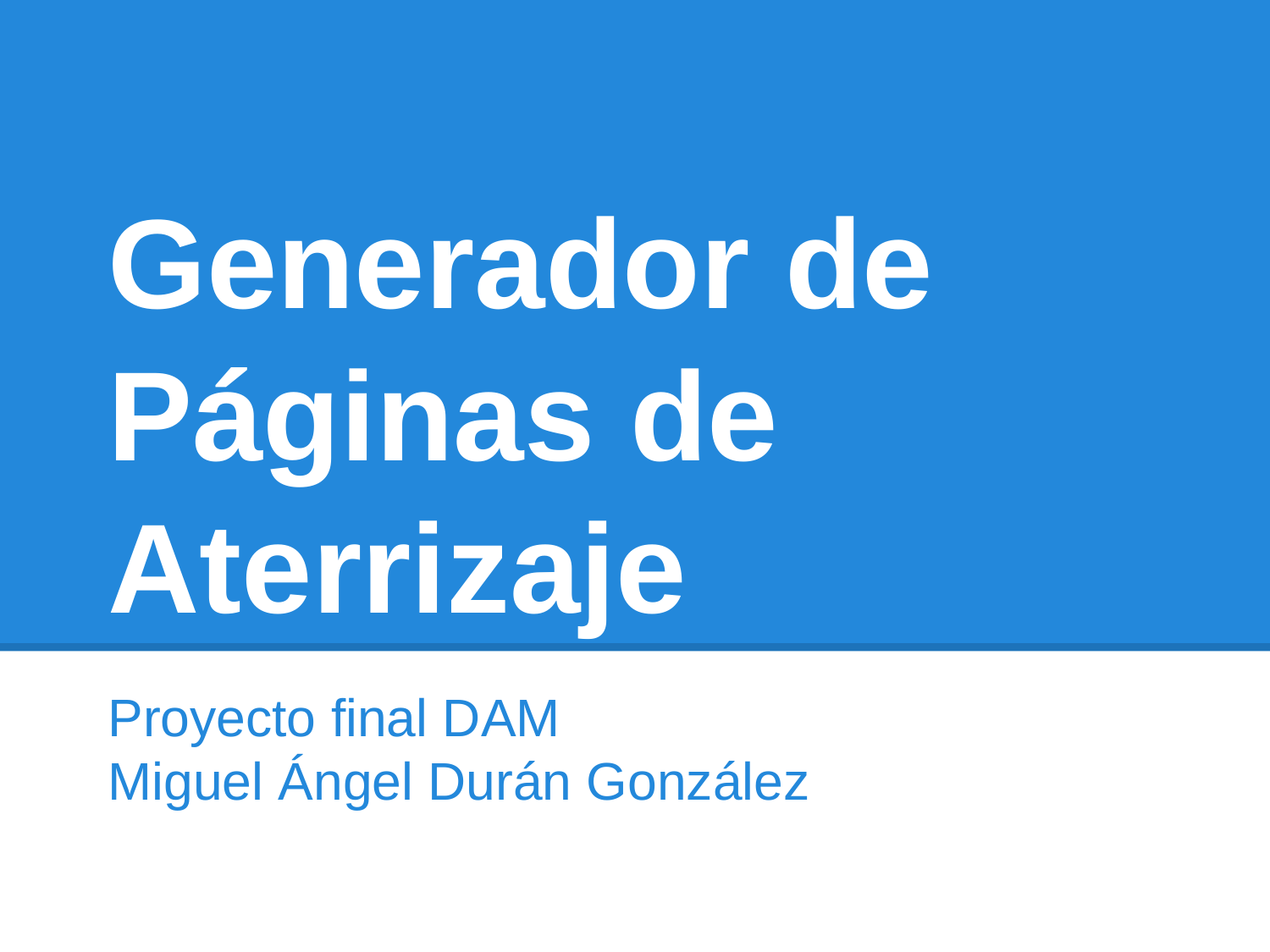

# Generador de Páginas de Aterrizaje
Proyecto final DAM
Miguel Ángel Durán González